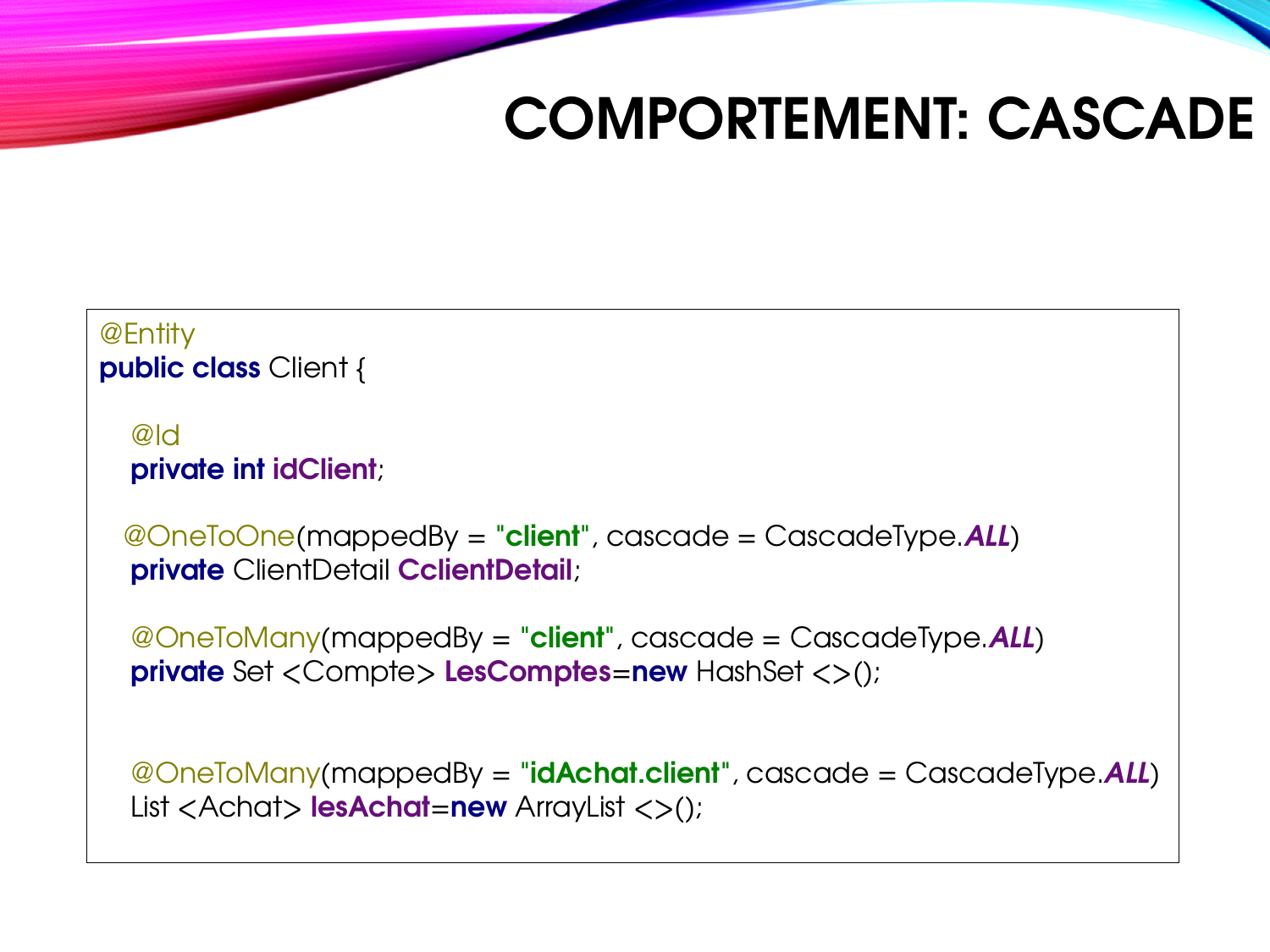

# Comportement: cascade
@Entity
public class Client {
    @Id
    private int idClient;
   @OneToOne(mappedBy = "client", cascade = CascadeType.ALL)
    private ClientDetail CclientDetail;
    @OneToMany(mappedBy = "client", cascade = CascadeType.ALL)
    private Set <Compte> LesComptes=new HashSet <>();
    @OneToMany(mappedBy = "idAchat.client", cascade = CascadeType.ALL)
    List <Achat> lesAchat=new ArrayList <>();